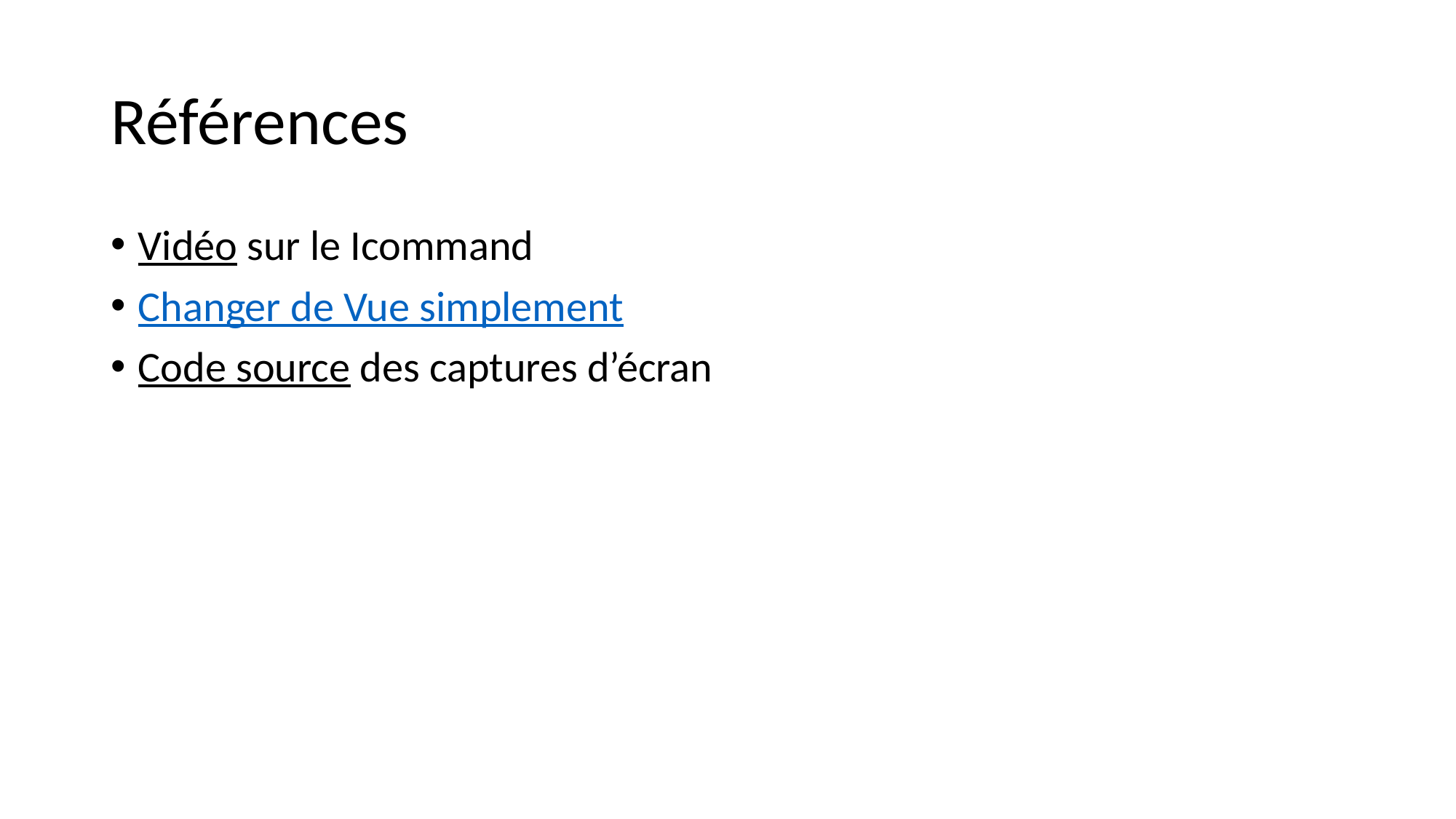

# Références
Vidéo sur le Icommand
Changer de Vue simplement
Code source des captures d’écran